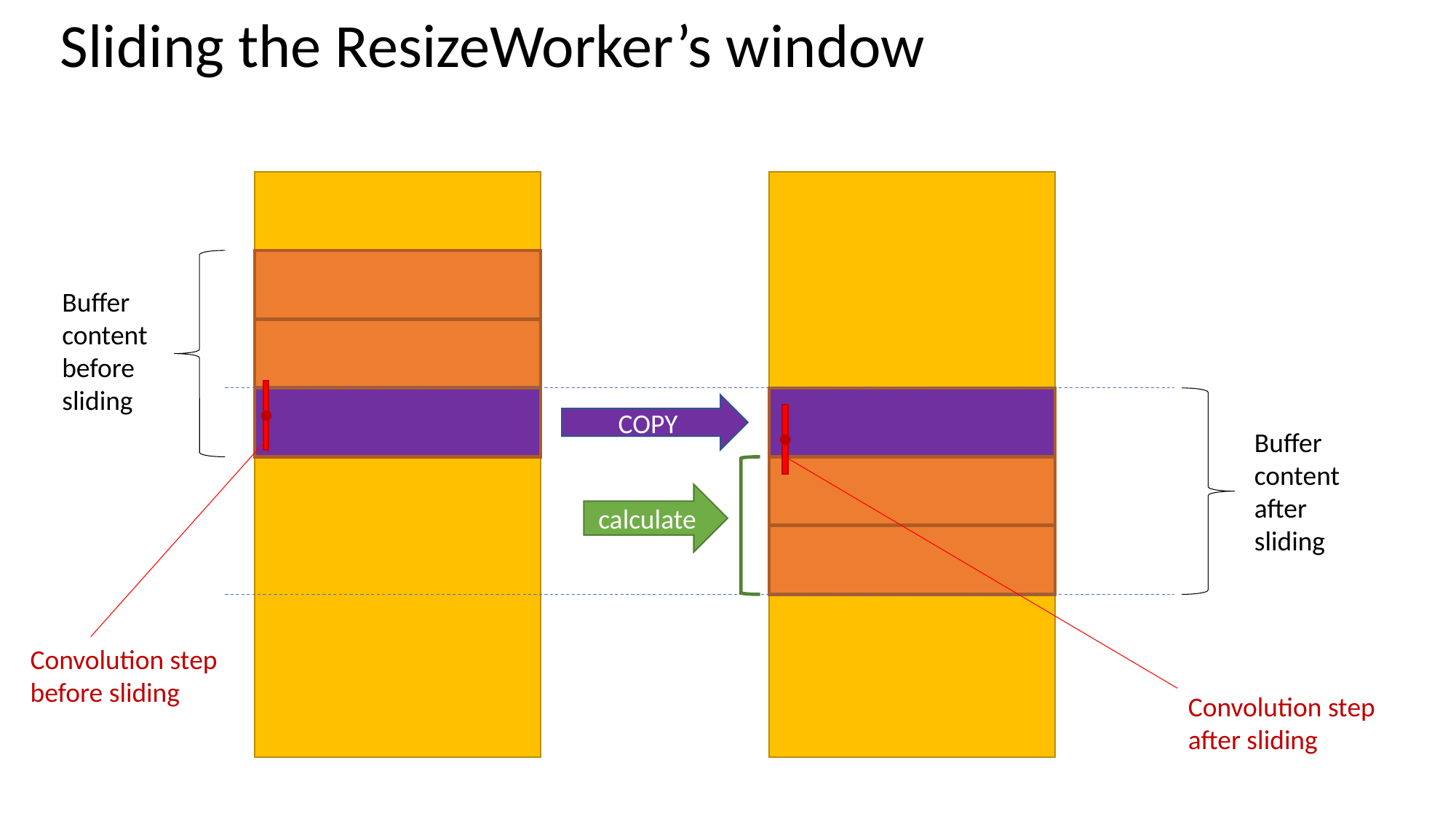

# Sliding the ResizeWorker’s window

Buffer content before sliding

COPY

Buffer content after sliding

calculate
Convolution step before sliding
Convolution step after sliding